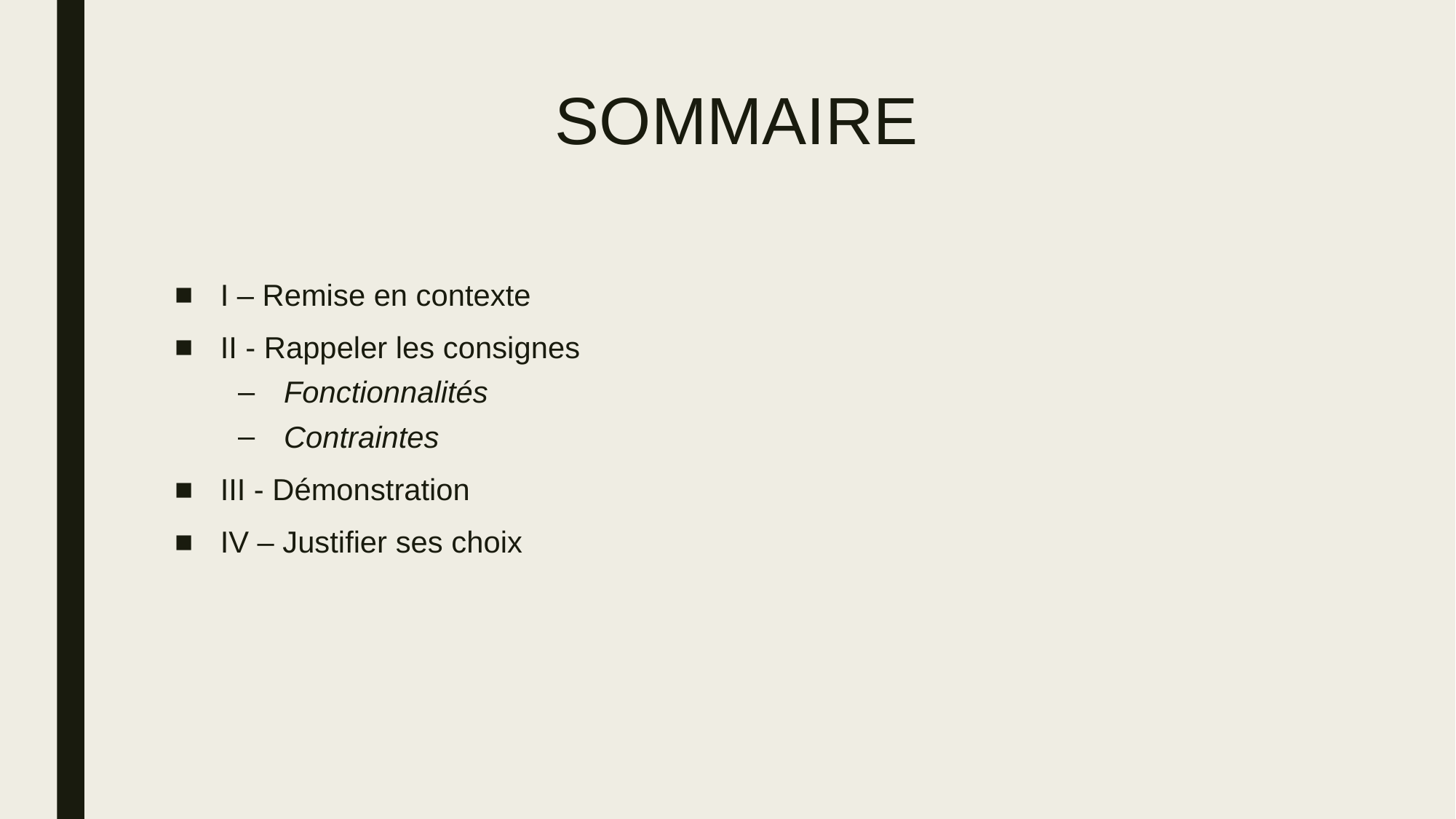

# SOMMAIRE
I – Remise en contexte
II - Rappeler les consignes
Fonctionnalités
Contraintes
III - Démonstration
IV – Justifier ses choix